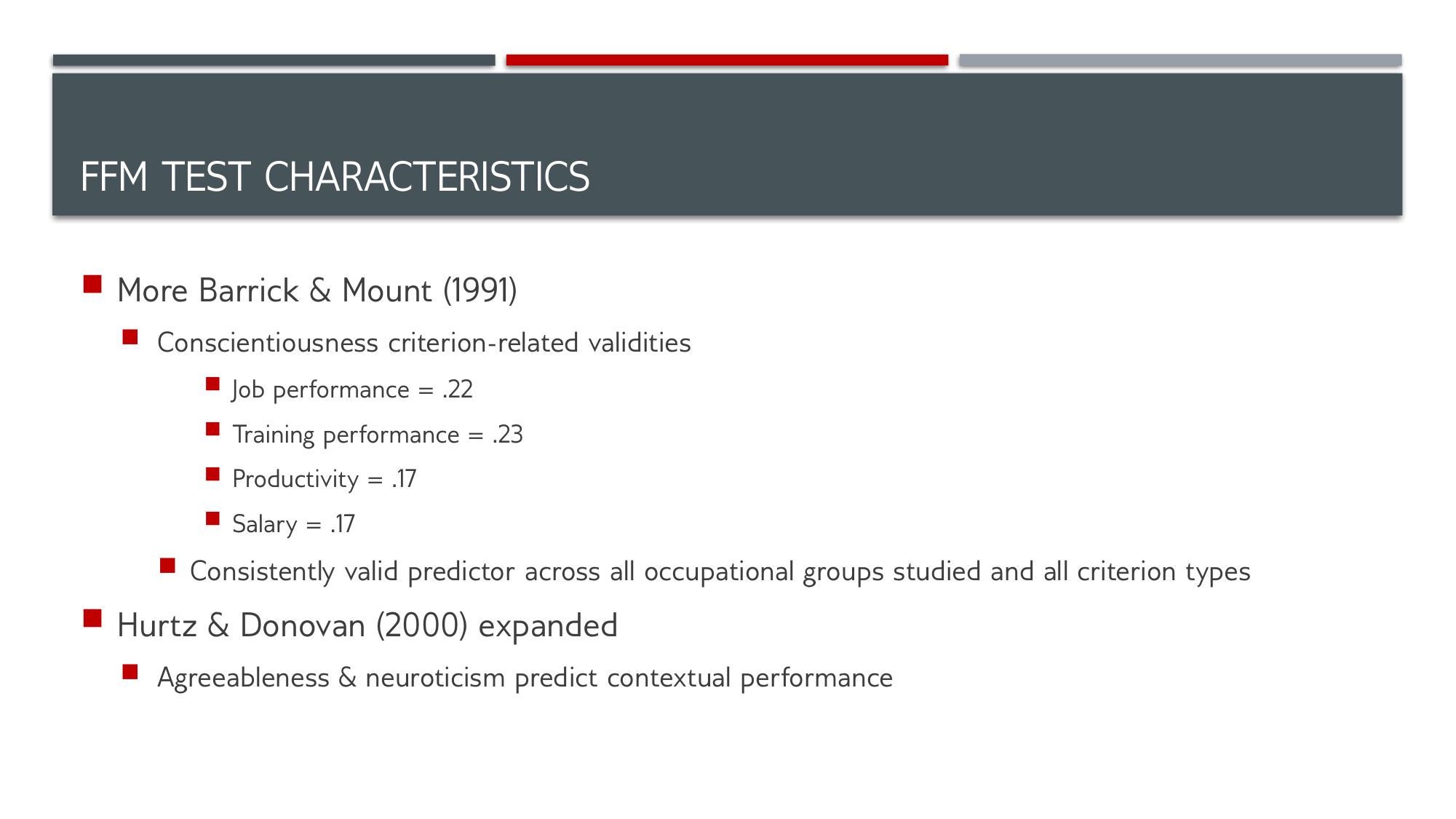

# FFM Test Characteristics
More Barrick & Mount (1991)
Conscientiousness criterion-related validities
Job performance = .22
Training performance = .23
Productivity = .17
Salary = .17
Consistently valid predictor across all occupational groups studied and all criterion types
Hurtz & Donovan (2000) expanded
Agreeableness & neuroticism predict contextual performance